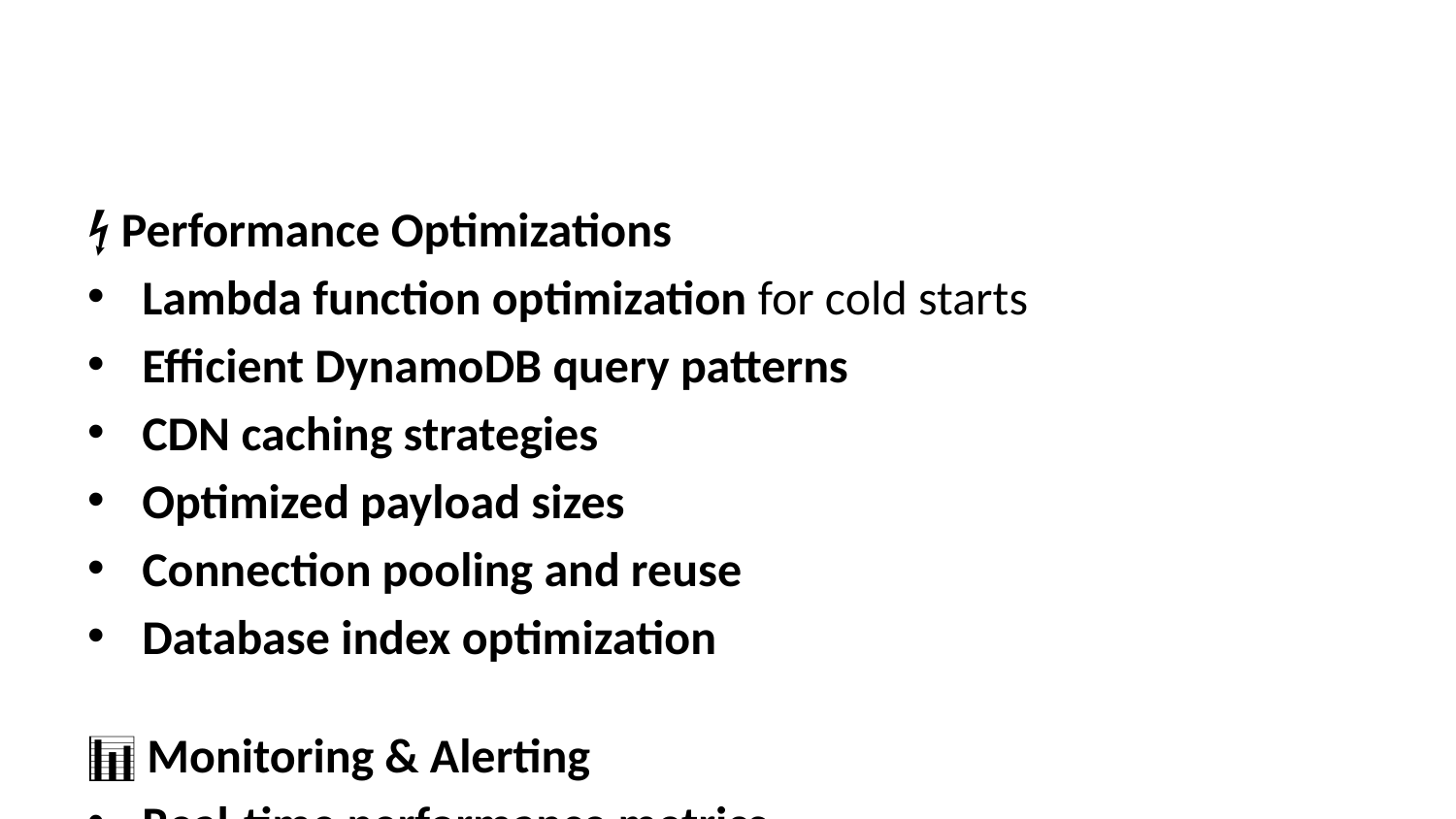

⚡ Performance Optimizations
Lambda function optimization for cold starts
Efficient DynamoDB query patterns
CDN caching strategies
Optimized payload sizes
Connection pooling and reuse
Database index optimization
📊 Monitoring & Alerting
Real-time performance metrics
Automated scaling triggers
Error rate monitoring
Latency tracking
Cost monitoring